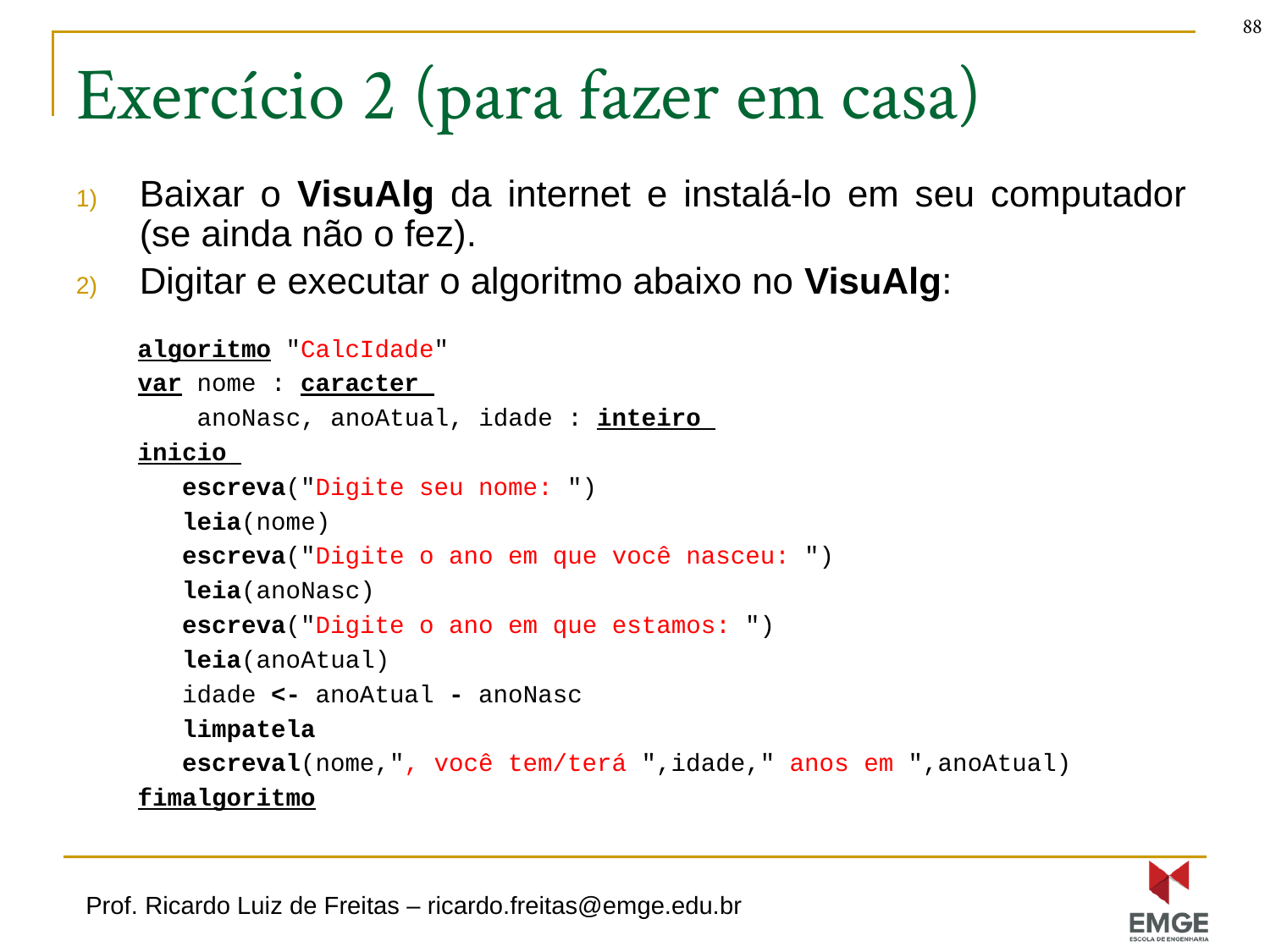

88
# Exercício 2 (para fazer em casa)
Baixar o VisuAlg da internet e instalá-lo em seu computador (se ainda não o fez).
Digitar e executar o algoritmo abaixo no VisuAlg:
algoritmo "CalcIdade"
var nome : caracter
    anoNasc, anoAtual, idade : inteiro
inicio
   escreva("Digite seu nome: ")
   leia(nome)
   escreva("Digite o ano em que você nasceu: ")
   leia(anoNasc)
   escreva("Digite o ano em que estamos: ")
   leia(anoAtual)
   idade <- anoAtual - anoNasc
   limpatela
   escreval(nome,", você tem/terá ",idade," anos em ",anoAtual)
fimalgoritmo